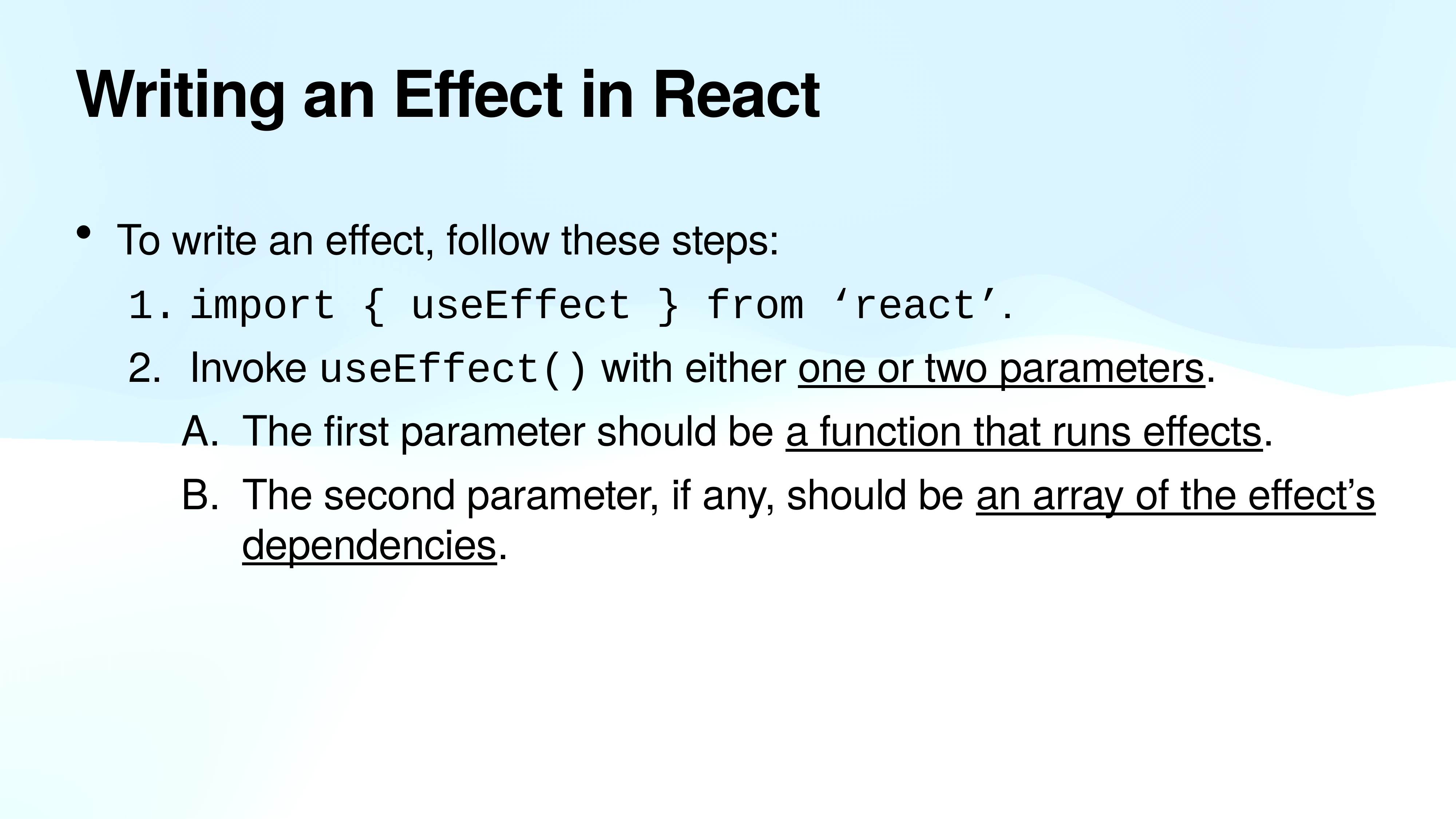

# Writing an Effect in React
To write an effect, follow these steps:
import { useEffect } from ‘react’.
Invoke useEffect() with either one or two parameters.
The first parameter should be a function that runs effects.
The second parameter, if any, should be an array of the effect’s dependencies.